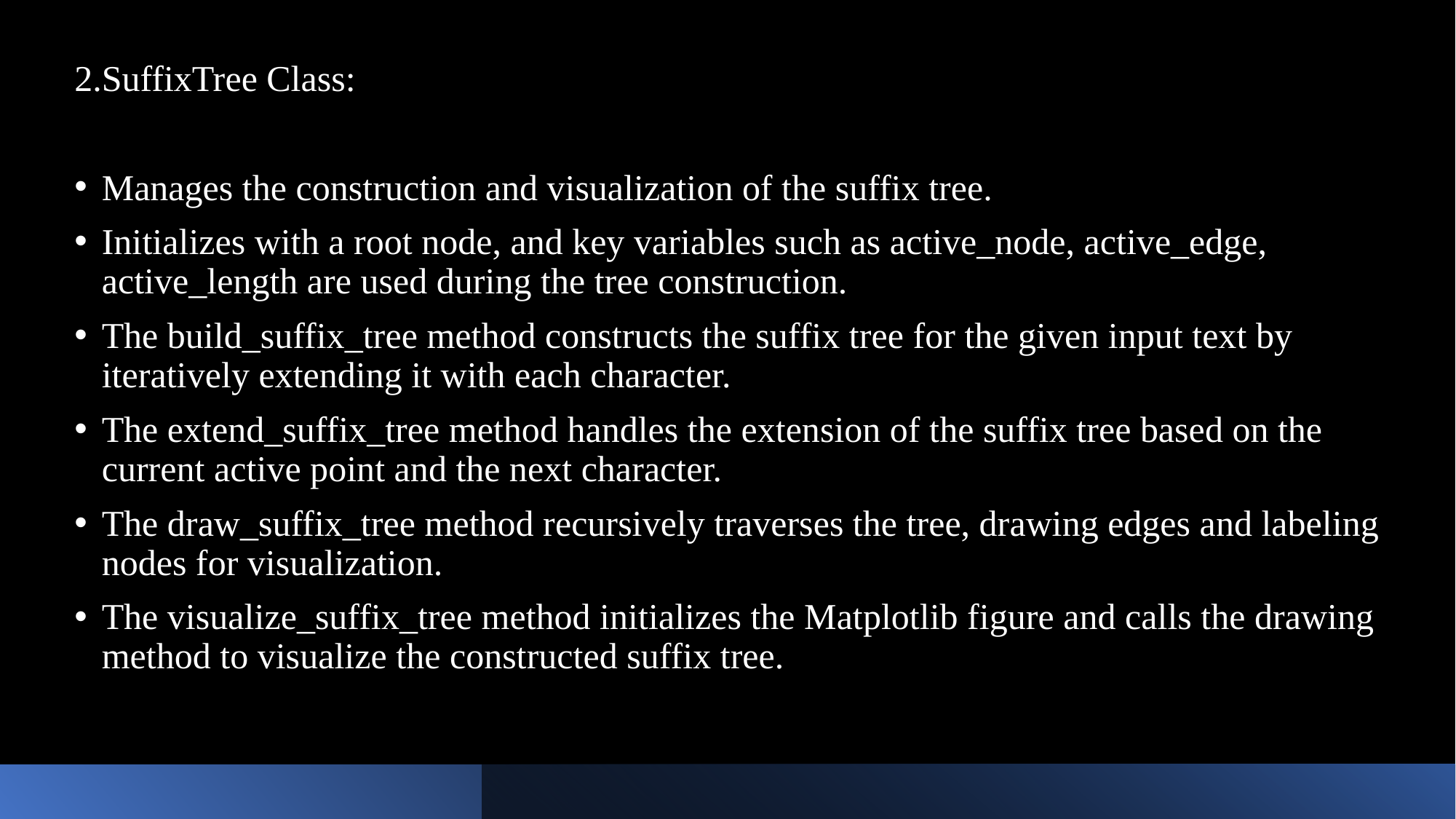

2.SuffixTree Class:

Manages the construction and visualization of the suffix tree.
Initializes with a root node, and key variables such as active_node, active_edge, active_length are used during the tree construction.
The build_suffix_tree method constructs the suffix tree for the given input text by iteratively extending it with each character.
The extend_suffix_tree method handles the extension of the suffix tree based on the current active point and the next character.
The draw_suffix_tree method recursively traverses the tree, drawing edges and labeling nodes for visualization.
The visualize_suffix_tree method initializes the Matplotlib figure and calls the drawing method to visualize the constructed suffix tree.
#